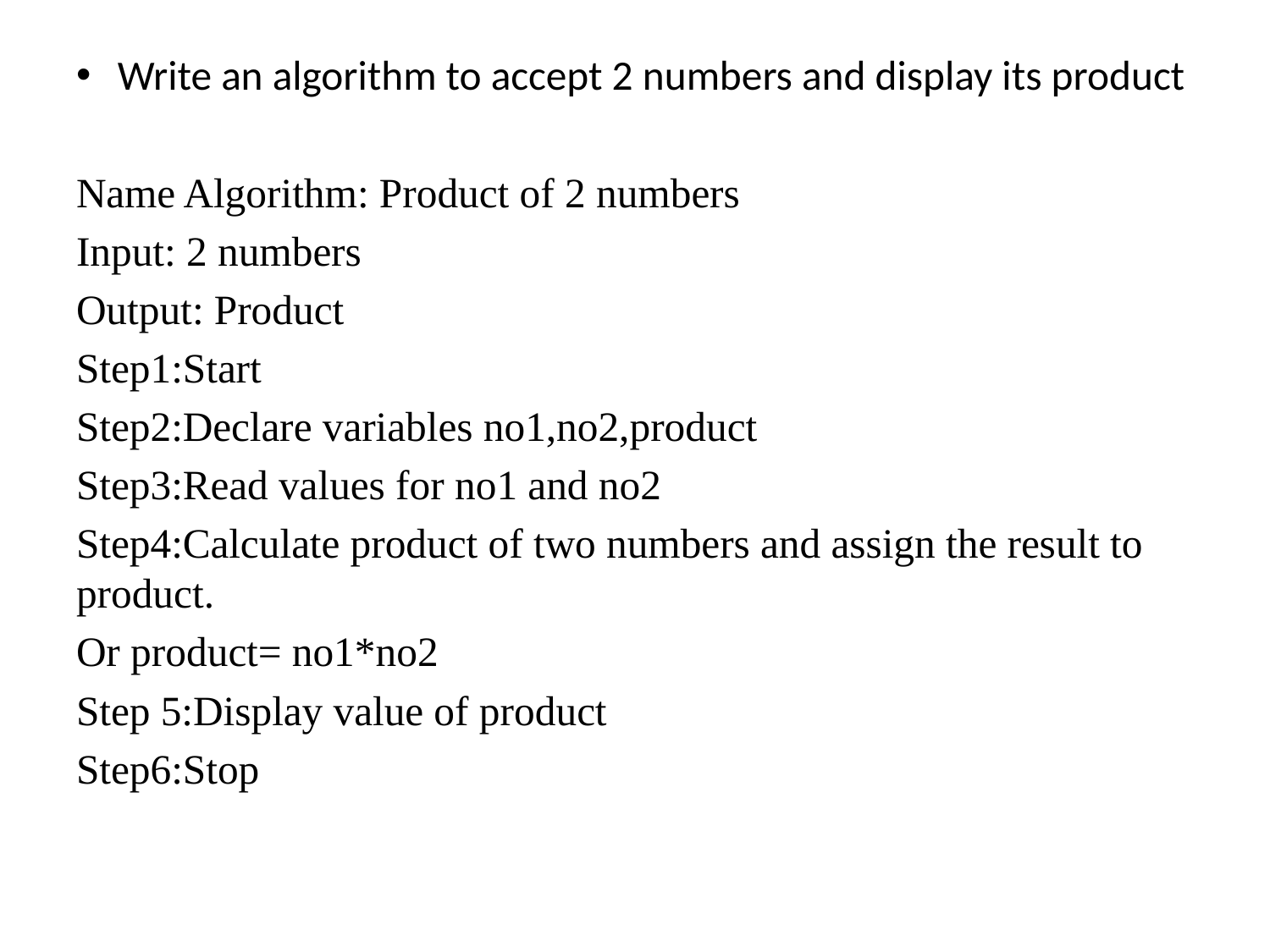

Write an algorithm to accept 2 numbers and display its product

Name Algorithm: Product of 2 numbers
Input: 2 numbers
Output: Product
Step1:Start
Step2:Declare variables no1,no2,product
Step3:Read values for no1 and no2
Step4:Calculate product of two numbers and assign the result to product.
Or product= no1*no2
Step 5:Display value of product
Step6:Stop